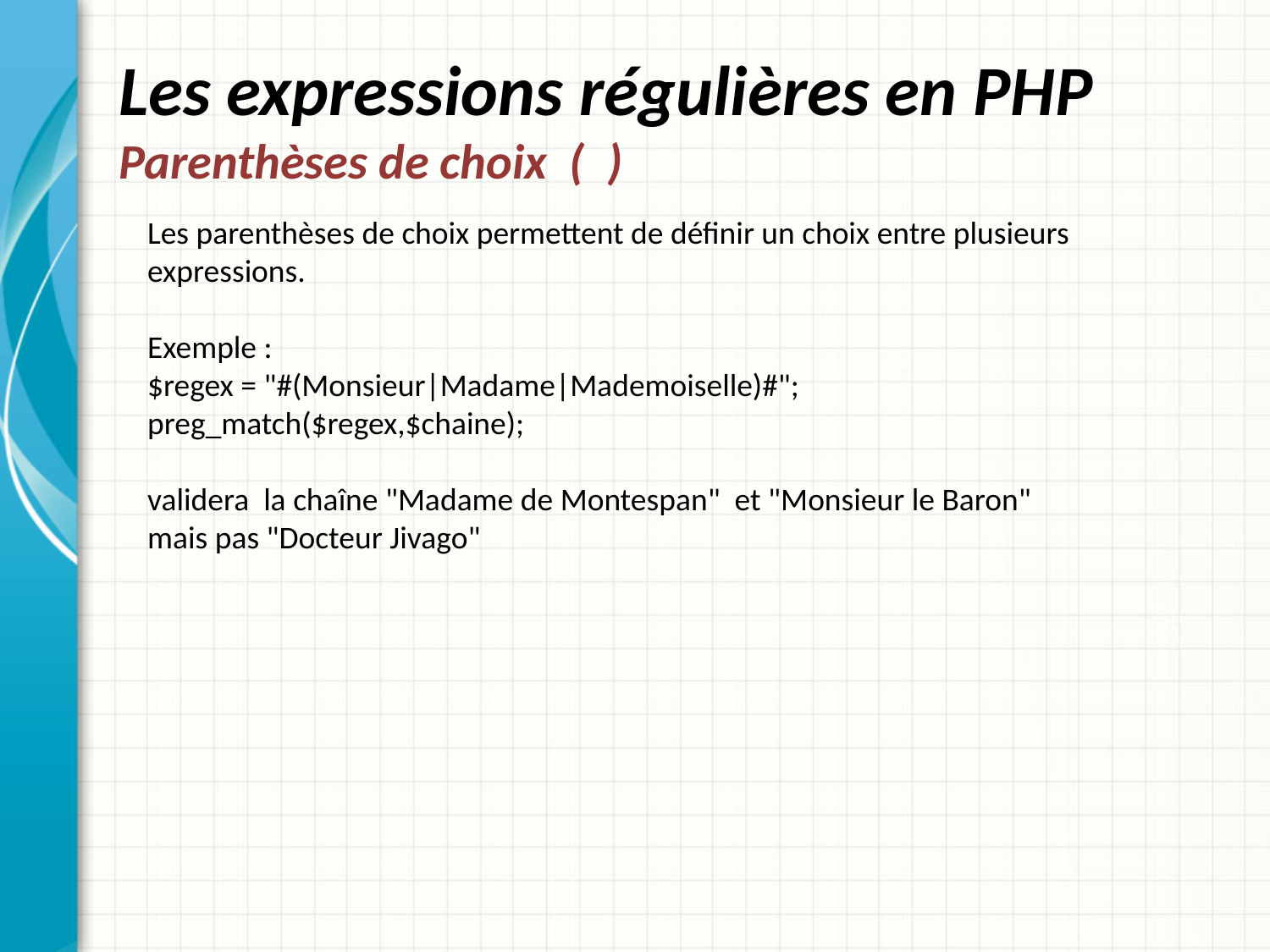

# Les expressions régulières en PHP Parenthèses de choix  (  )

Les parenthèses de choix permettent de définir un choix entre plusieurs expressions.

Exemple :
$regex = "#(Monsieur|Madame|Mademoiselle)#";
preg_match($regex,$chaine);

validera  la chaîne "Madame de Montespan"  et "Monsieur le Baron"
mais pas "Docteur Jivago"